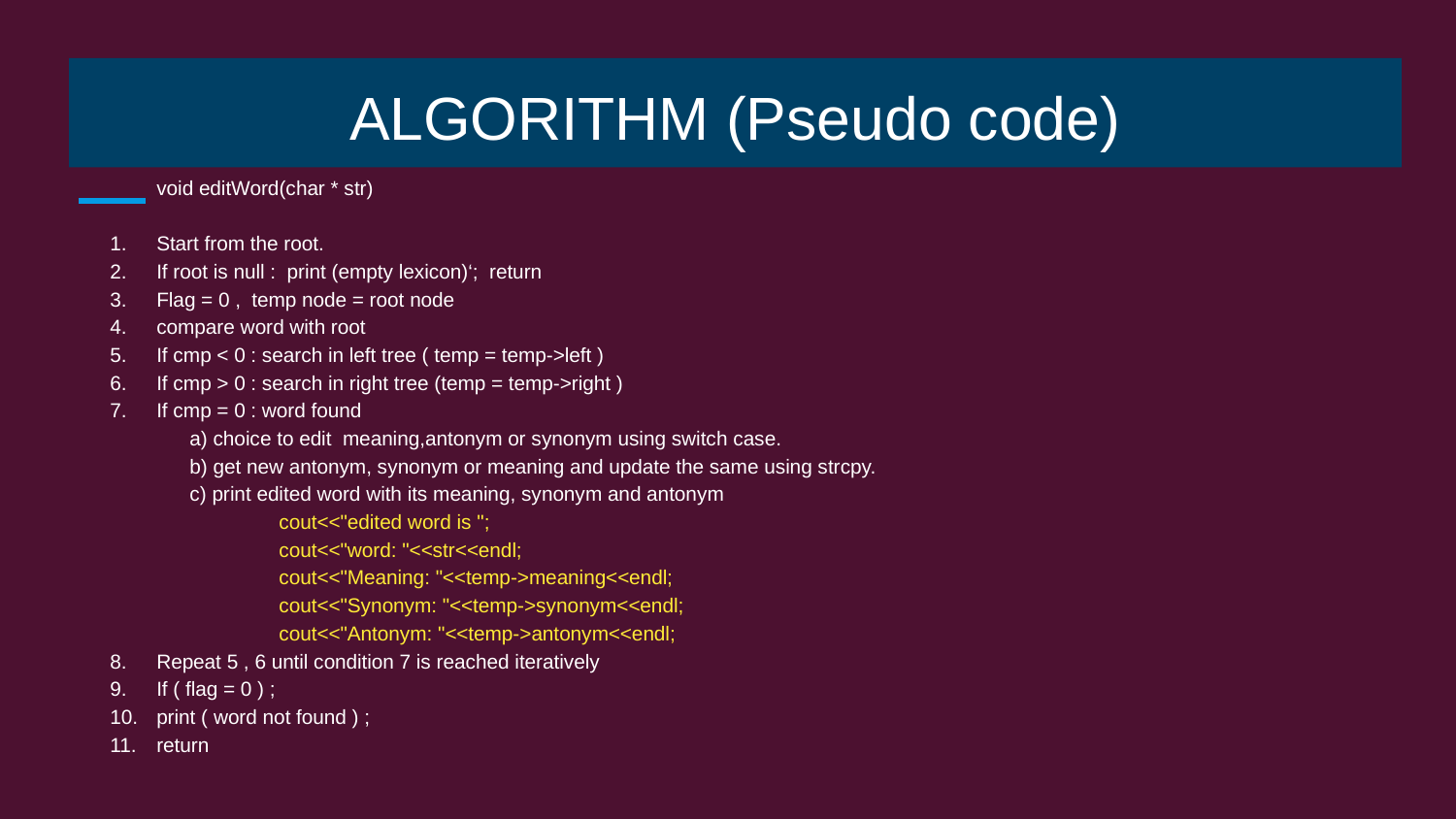

# ALGORITHM (Pseudo code)
void editWord(char * str)

Start from the root.
If root is null :  print (empty lexicon)‘;  return
Flag = 0 ,  temp node = root node
compare word with root
If cmp < 0 : search in left tree ( temp = temp->left )
If cmp > 0 : search in right tree (temp = temp->right )
If cmp = 0 : word found
                   a) choice to edit  meaning,antonym or synonym using switch case.
                   b) get new antonym, synonym or meaning and update the same using strcpy.
                   c) print edited word with its meaning, synonym and antonym
                                   cout<<"edited word is ";
                                   cout<<"word: "<<str<<endl;
                                   cout<<"Meaning: "<<temp->meaning<<endl;
                                   cout<<"Synonym: "<<temp->synonym<<endl;
                                   cout<<"Antonym: "<<temp->antonym<<endl;
Repeat 5 , 6 until condition 7 is reached iteratively
If ( flag = 0 ) ;
print ( word not found ) ;
return